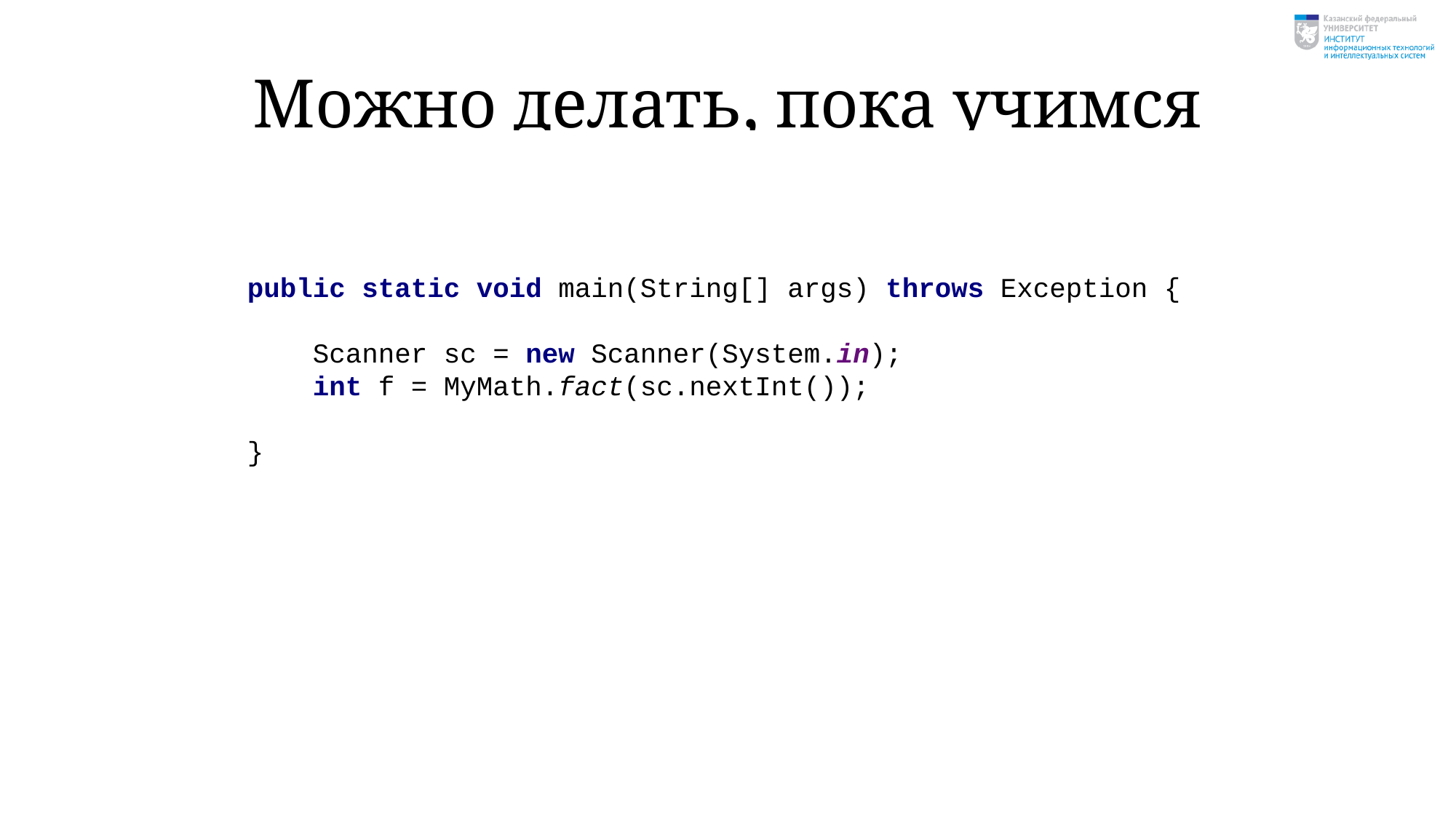

# Можно делать, пока учимся
public static void main(String[] args) throws Exception {
    Scanner sc = new Scanner(System.in);
    int f = MyMath.fact(sc.nextInt());
}